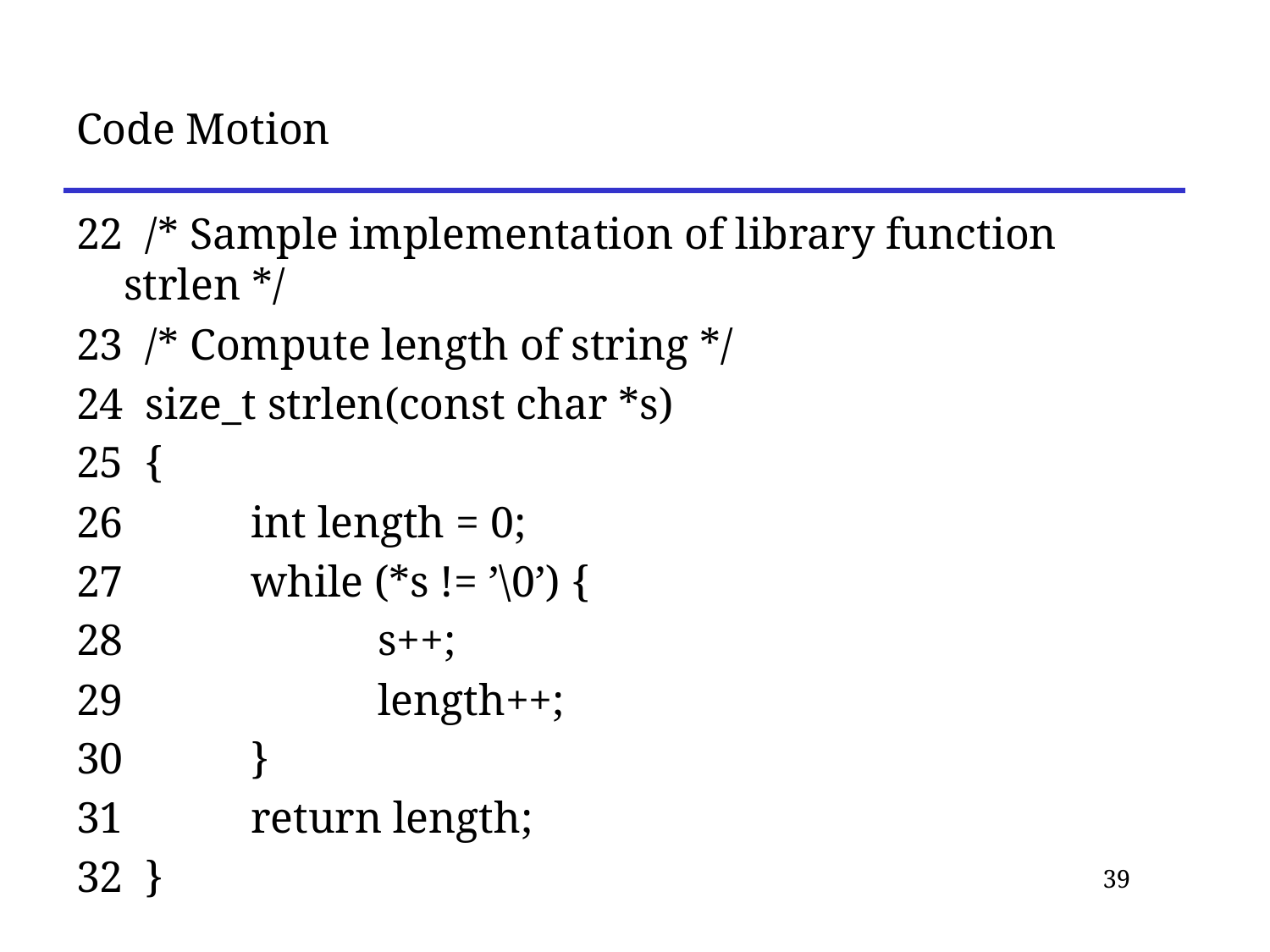

# Code Motion
22  /* Sample implementation of library function strlen */
23  /* Compute length of string */
24  size_t strlen(const char *s)
25  {
26 	int length = 0;
27 	while (*s != ’\0’) {
28 		s++;
29 		length++;
30  	}
31 	return length;
32  }
39